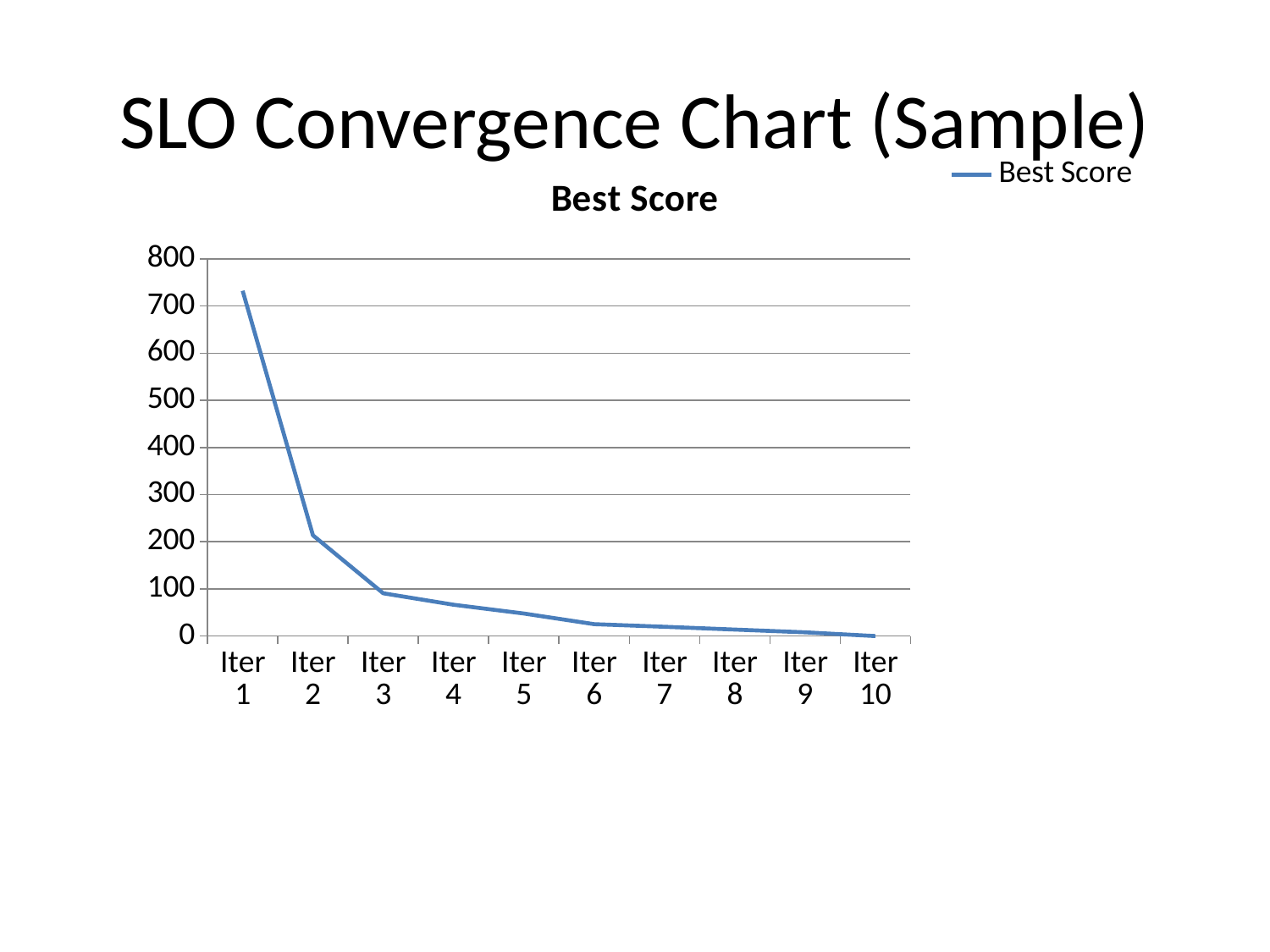

# SLO Convergence Chart (Sample)

### Chart:

| Category | Best Score |
|---|---|
| Iter 1 | 732.5 |
| Iter 2 | 213.7 |
| Iter 3 | 90.7 |
| Iter 4 | 66.4 |
| Iter 5 | 47.8 |
| Iter 6 | 25.2 |
| Iter 7 | 19.7 |
| Iter 8 | 13.7 |
| Iter 9 | 7.9 |
| Iter 10 | 0.0 |